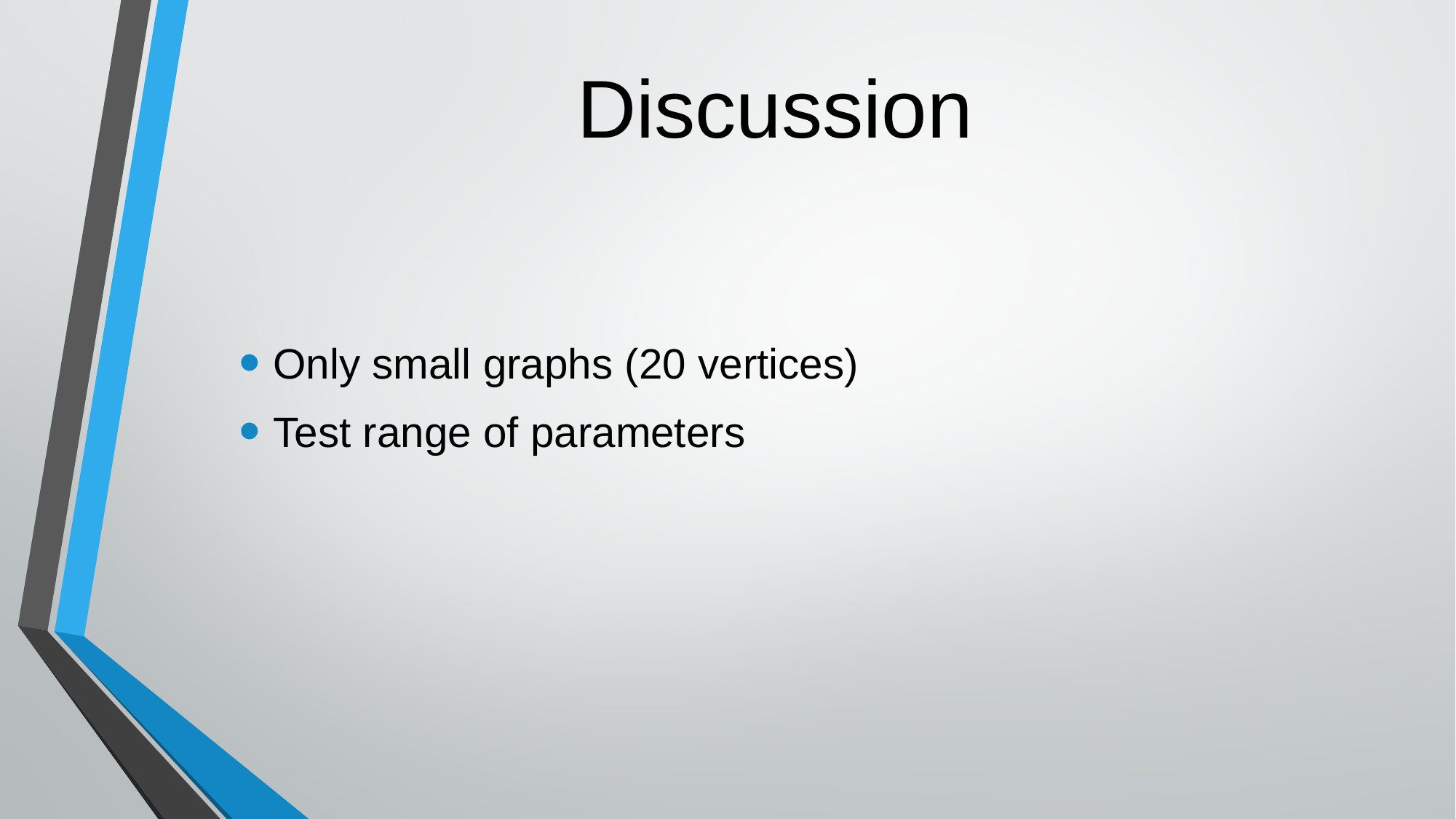

Discussion
Only small graphs (20 vertices)
Test range of parameters